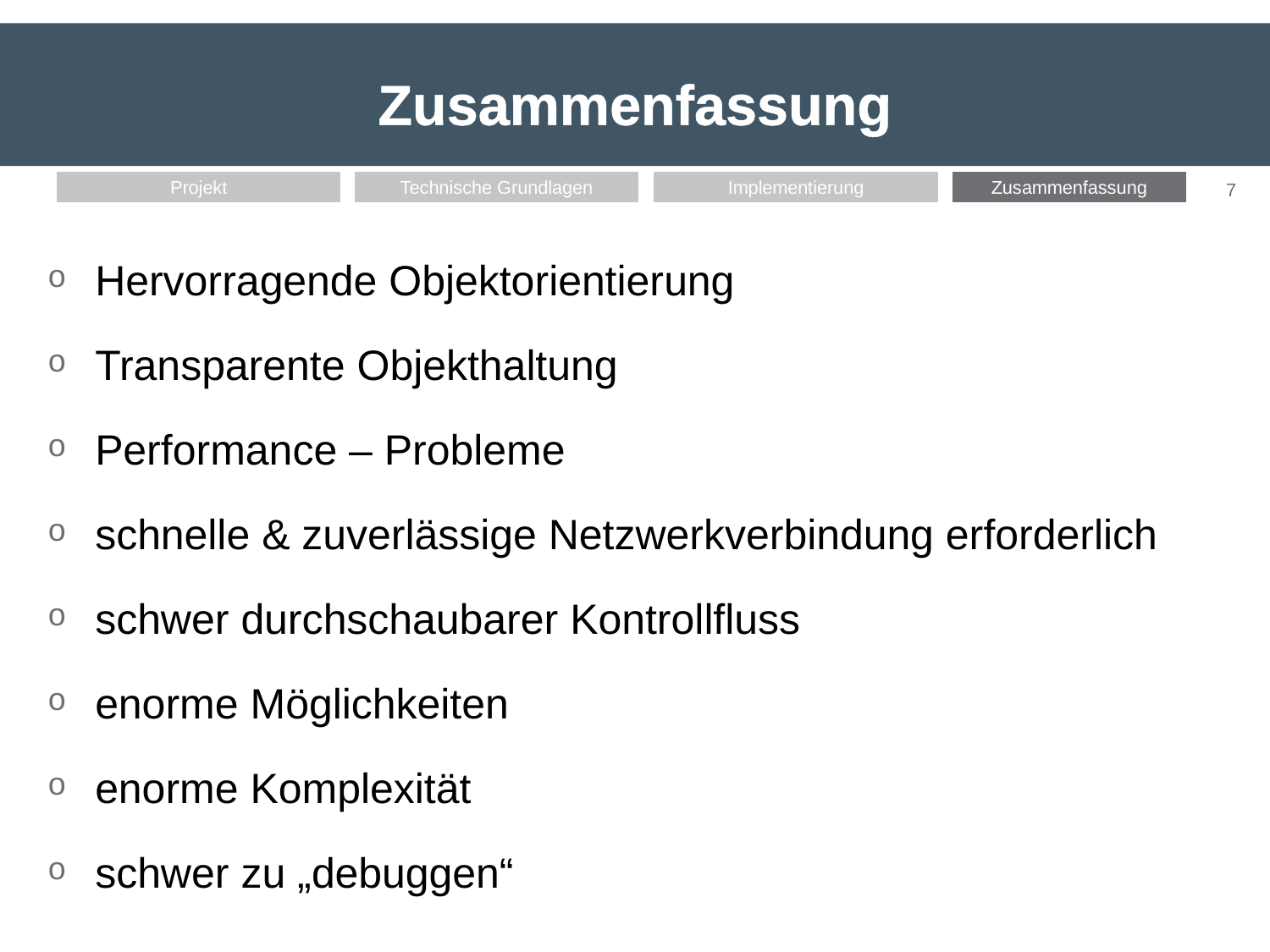

# Zusammenfassung
Hervorragende Objektorientierung
Transparente Objekthaltung
Performance – Probleme
schnelle & zuverlässige Netzwerkverbindung erforderlich
schwer durchschaubarer Kontrollfluss
enorme Möglichkeiten
enorme Komplexität
schwer zu „debuggen“